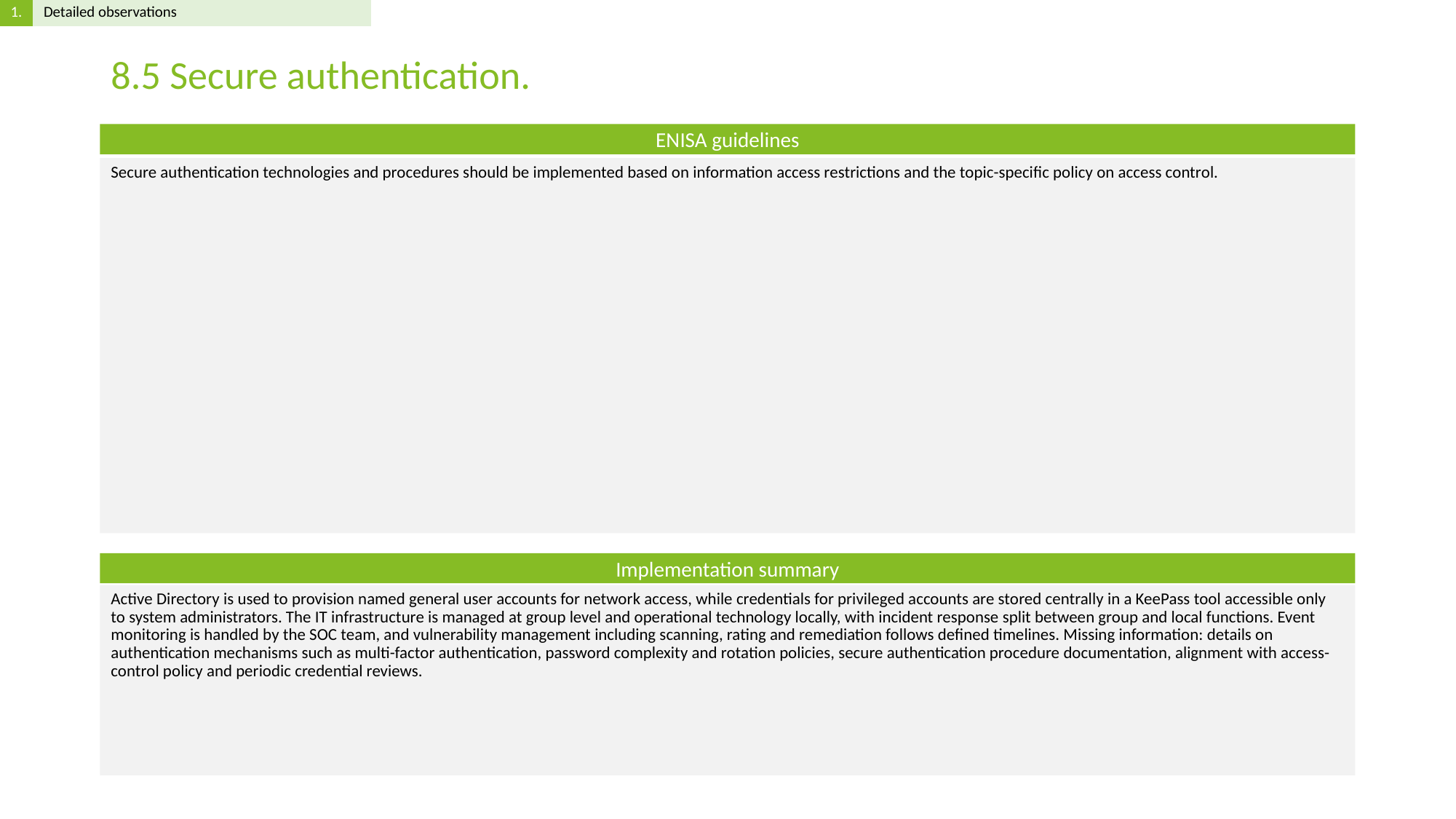

# 8.5 Secure authentication.
Secure authentication technologies and procedures should be implemented based on information access restrictions and the topic-specific policy on access control.
Active Directory is used to provision named general user accounts for network access, while credentials for privileged accounts are stored centrally in a KeePass tool accessible only to system administrators. The IT infrastructure is managed at group level and operational technology locally, with incident response split between group and local functions. Event monitoring is handled by the SOC team, and vulnerability management including scanning, rating and remediation follows defined timelines. Missing information: details on authentication mechanisms such as multi-factor authentication, password complexity and rotation policies, secure authentication procedure documentation, alignment with access-control policy and periodic credential reviews.